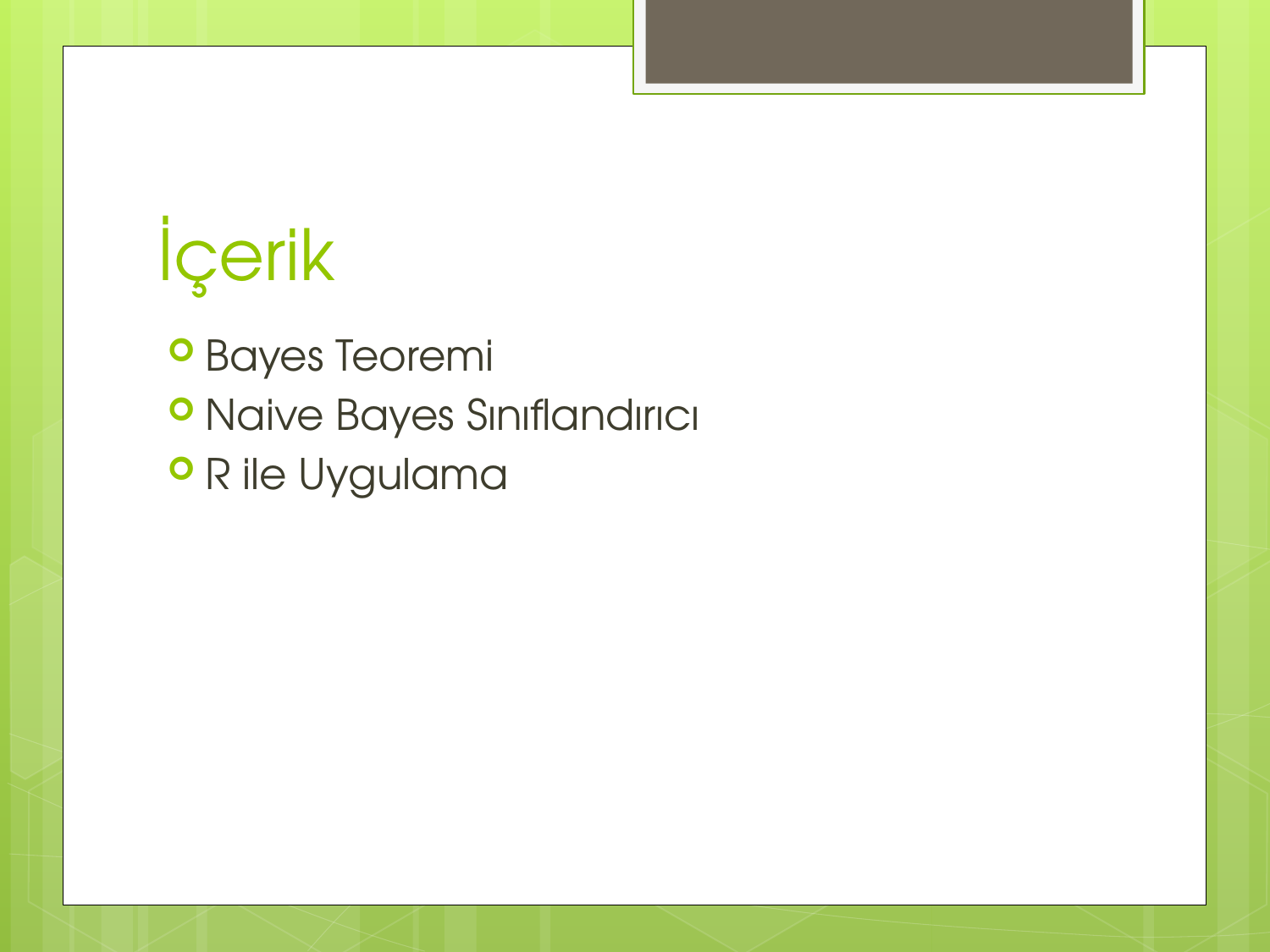

# İçerik
Bayes Teoremi
Naive Bayes Sınıflandırıcı
R ile Uygulama